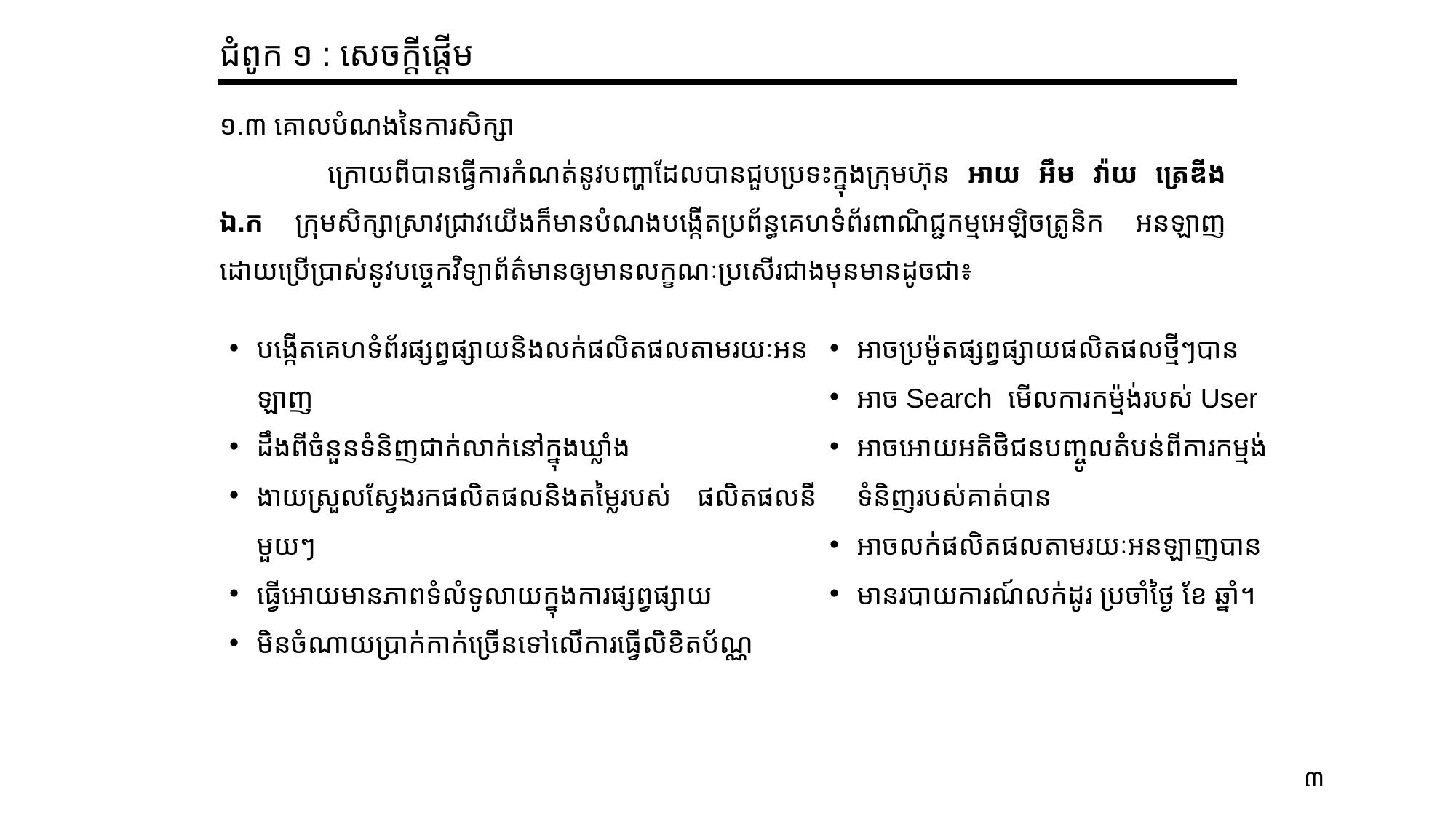

ជំពូក ១ : សេចក្តីផ្តើម
​១.៣ គោលបំណងនៃការសិក្សា
	ក្រោយពីបានធ្វើការកំណត់នូវបញ្ហាដែលបានជួបប្រទះក្នុងក្រុមហ៊ុន អាយ អឹម វ៉ាយ​ ត្រេឌីង ឯ.ក ក្រុមសិក្សាស្រាវជ្រាវយើងក៏មានបំណងបង្កើតប្រព័ន្ធគេហទំព័រពាណិជ្ជកម្មអេឡិចត្រូនិក​ ​អនឡាញ​ ដោយប្រើប្រាស់នូវបច្ចេកវិទ្យាព័ត៌មានឲ្យមានលក្ខណៈប្រសើរជាងមុនមានដូចជា៖
បង្កើតគេហទំព័រផ្សព្វផ្សាយនិងលក់ផលិតផលតាមរយៈអនឡាញ
ដឹងពីចំនួនទំនិញជាក់លាក់នៅក្នុងឃ្លាំង
ងាយស្រួលស្វែងរកផលិតផលនិងតម្លៃរបស់  ផលិតផលនីមួយៗ
ធ្វើអោយមានភាពទំលំទូលាយក្នុងការផ្សព្វផ្សាយ
មិនចំណាយប្រាក់កាក់ច្រើនទៅលើការធ្វើលិខិតប័ណ្ណ

អាចប្រម៉ូតផ្សព្វផ្សាយផលិតផលថ្មីៗបាន
អាច Search  មើលការកម្ម៉ង់របស់ User
អាចអោយអតិថិជនបញ្ចូលតំបន់ពីការកម្មង់ទំនិញរបស់គាត់បាន
អាចលក់ផលិតផលតាមរយៈអនឡាញបាន
មានរបាយការណ៍លក់ដូរ ប្រចាំថ្ងៃ ខែ ឆ្នាំ។

៣